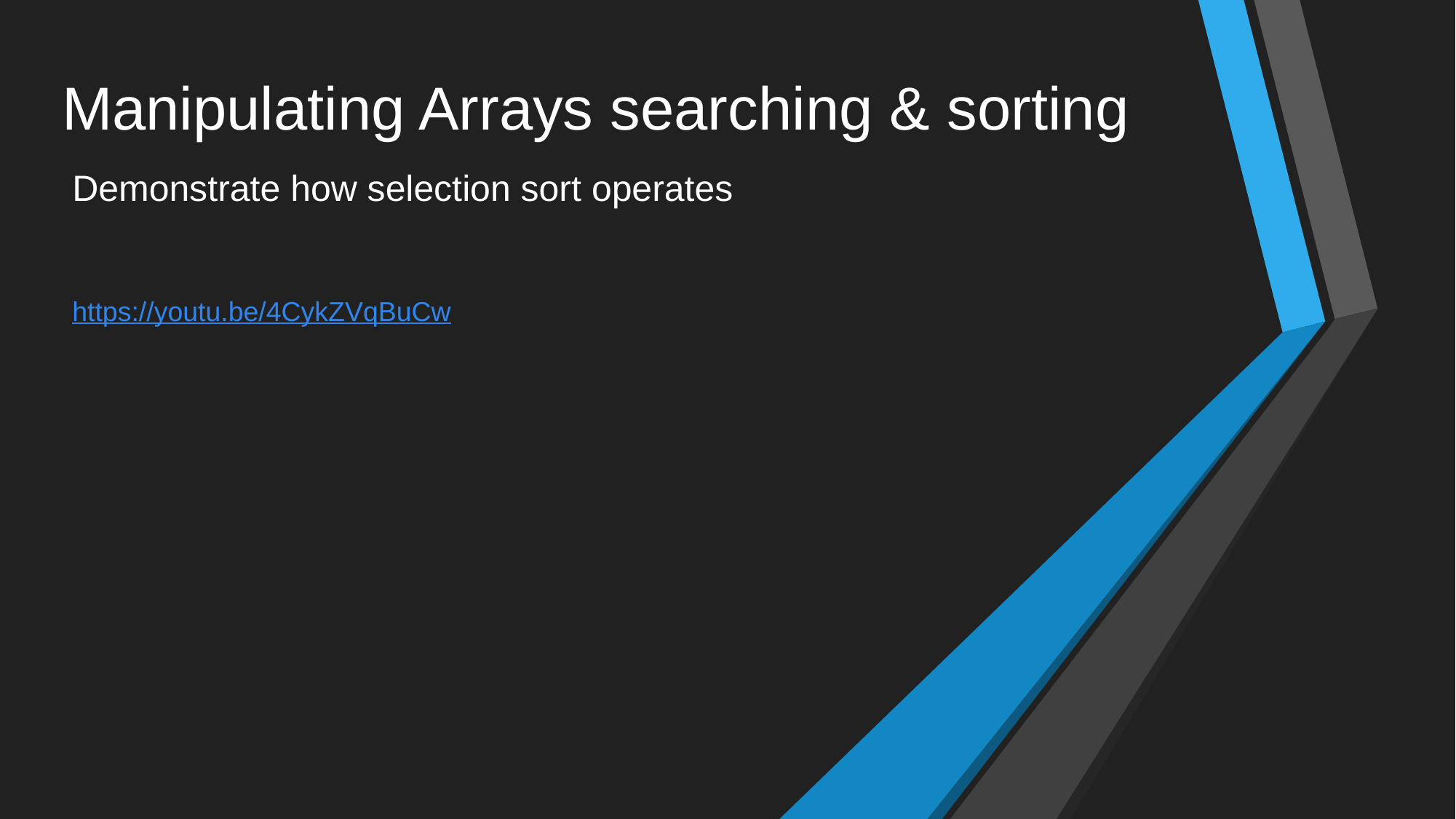

# Manipulating Arrays searching & sorting
Demonstrate how selection sort operates
https://youtu.be/4CykZVqBuCw